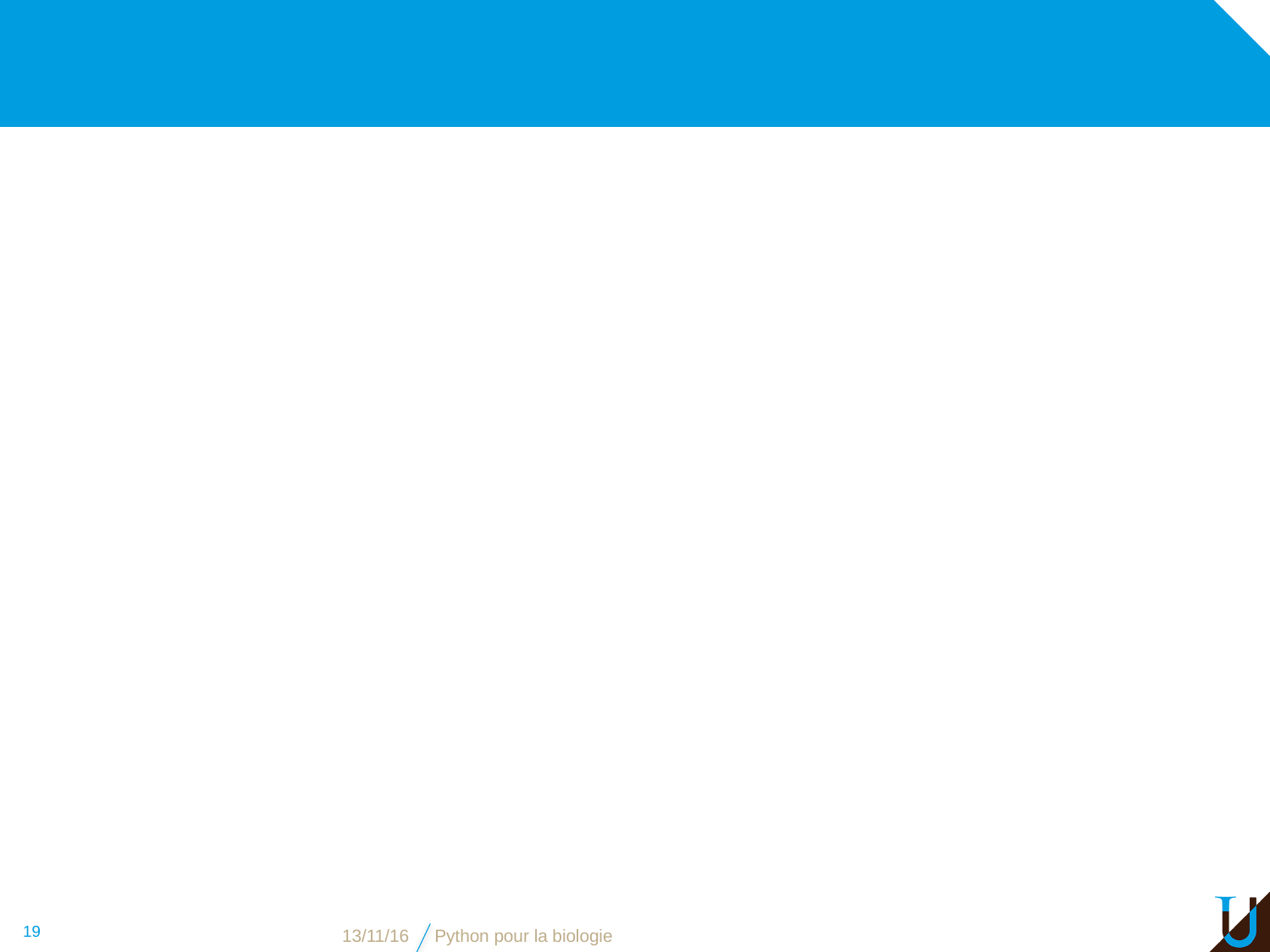

#

19
13/11/16
Python pour la biologie